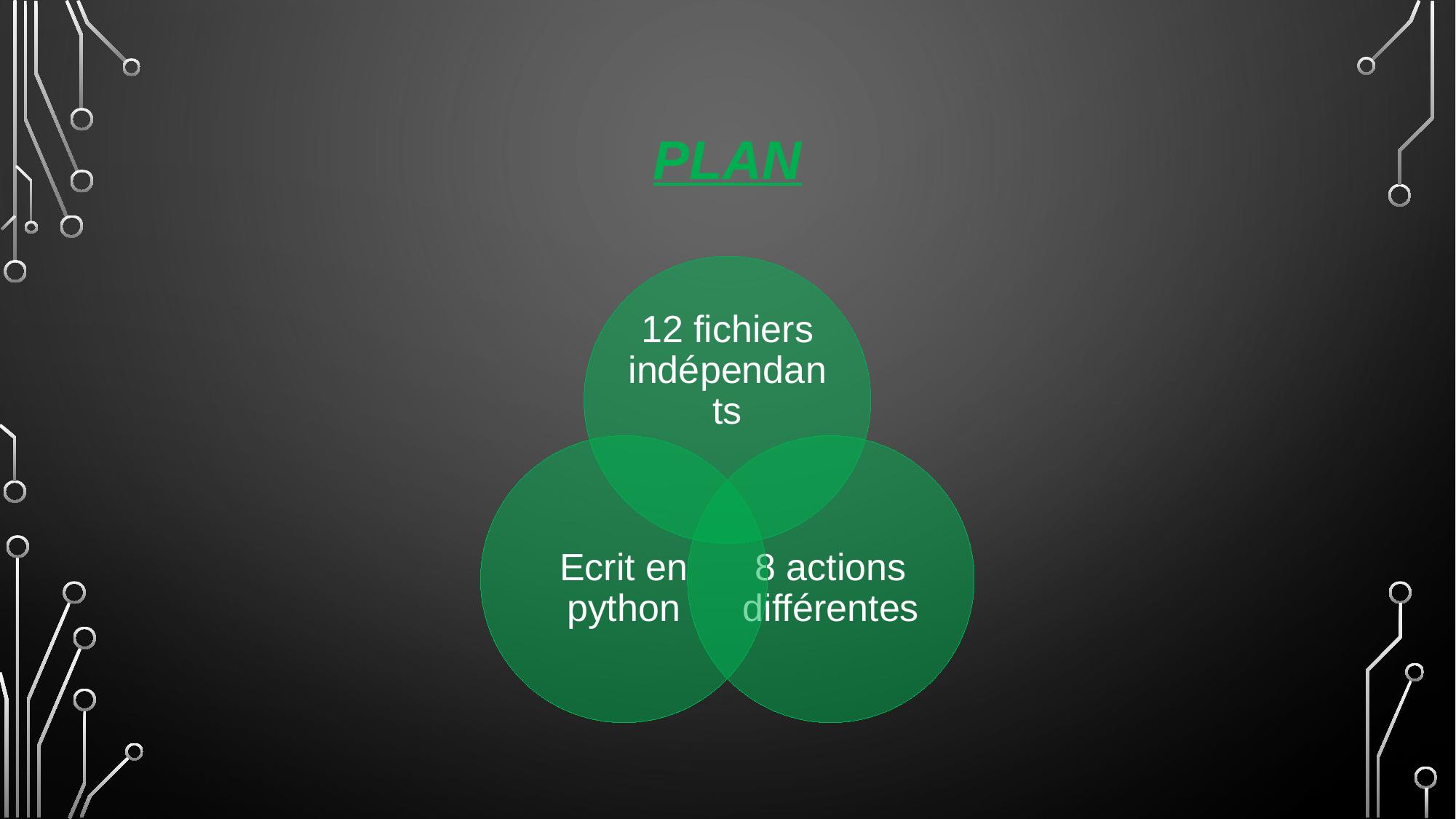

# Plan
12 fichiers indépendants
8 actions différentes
Ecrit en python